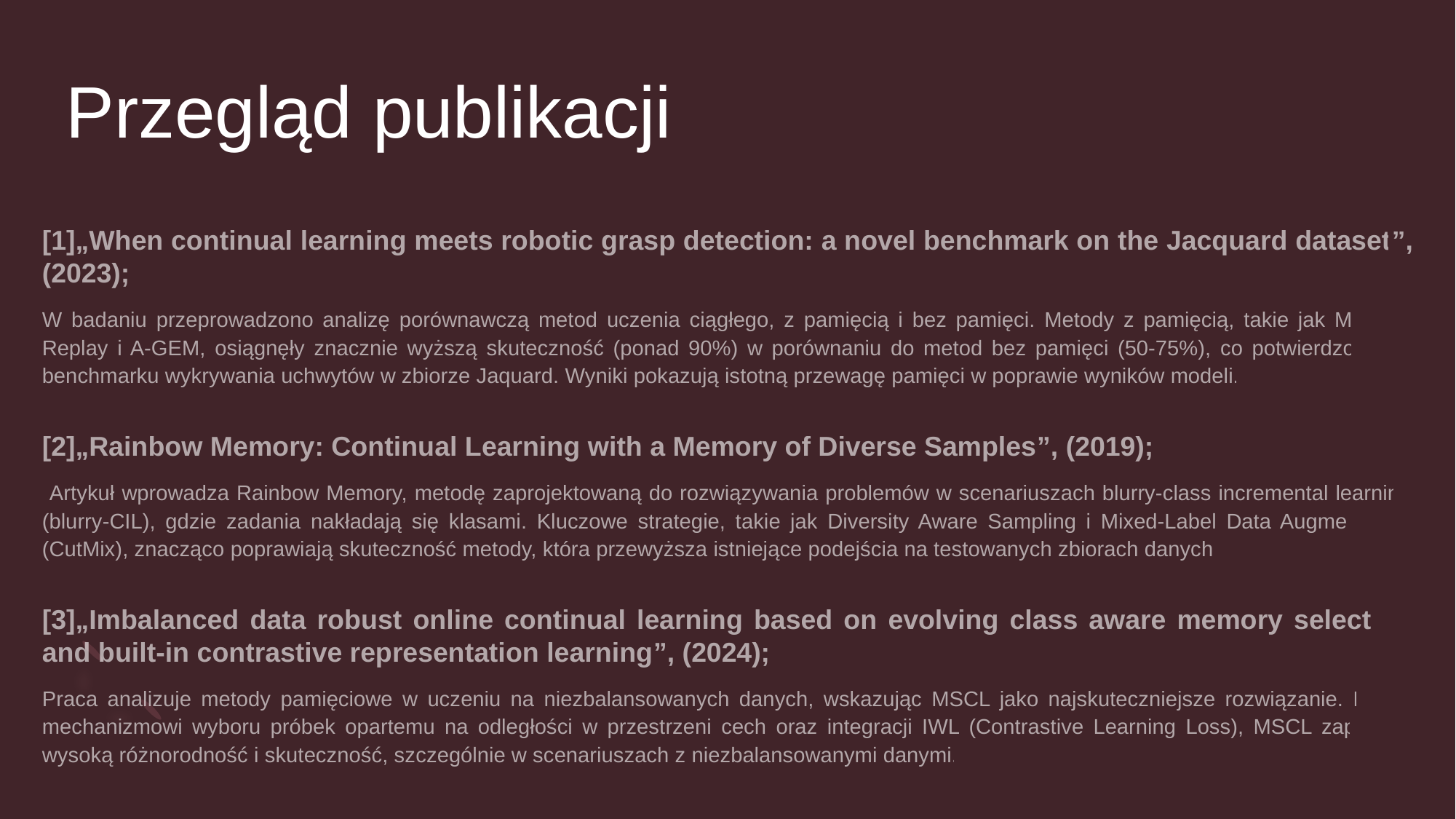

# Przegląd publikacji
[1]„When continual learning meets robotic grasp detection: a novel benchmark on the Jacquard dataset”, (2023);
W badaniu przeprowadzono analizę porównawczą metod uczenia ciągłego, z pamięcią i bez pamięci. Metody z pamięcią, takie jak Memory Replay i A-GEM, osiągnęły znacznie wyższą skuteczność (ponad 90%) w porównaniu do metod bez pamięci (50-75%), co potwierdzono na benchmarku wykrywania uchwytów w zbiorze Jaquard. Wyniki pokazują istotną przewagę pamięci w poprawie wyników modeli.

[2]„Rainbow Memory: Continual Learning with a Memory of Diverse Samples”, (2019);
 Artykuł wprowadza Rainbow Memory, metodę zaprojektowaną do rozwiązywania problemów w scenariuszach blurry-class incremental learning (blurry-CIL), gdzie zadania nakładają się klasami. Kluczowe strategie, takie jak Diversity Aware Sampling i Mixed-Label Data Augmentation (CutMix), znacząco poprawiają skuteczność metody, która przewyższa istniejące podejścia na testowanych zbiorach danych.

[3]„Imbalanced data robust online continual learning based on evolving class aware memory selection and built-in contrastive representation learning”, (2024);
Praca analizuje metody pamięciowe w uczeniu na niezbalansowanych danych, wskazując MSCL jako najskuteczniejsze rozwiązanie. Dzięki mechanizmowi wyboru próbek opartemu na odległości w przestrzeni cech oraz integracji IWL (Contrastive Learning Loss), MSCL zapewnia wysoką różnorodność i skuteczność, szczególnie w scenariuszach z niezbalansowanymi danymi.